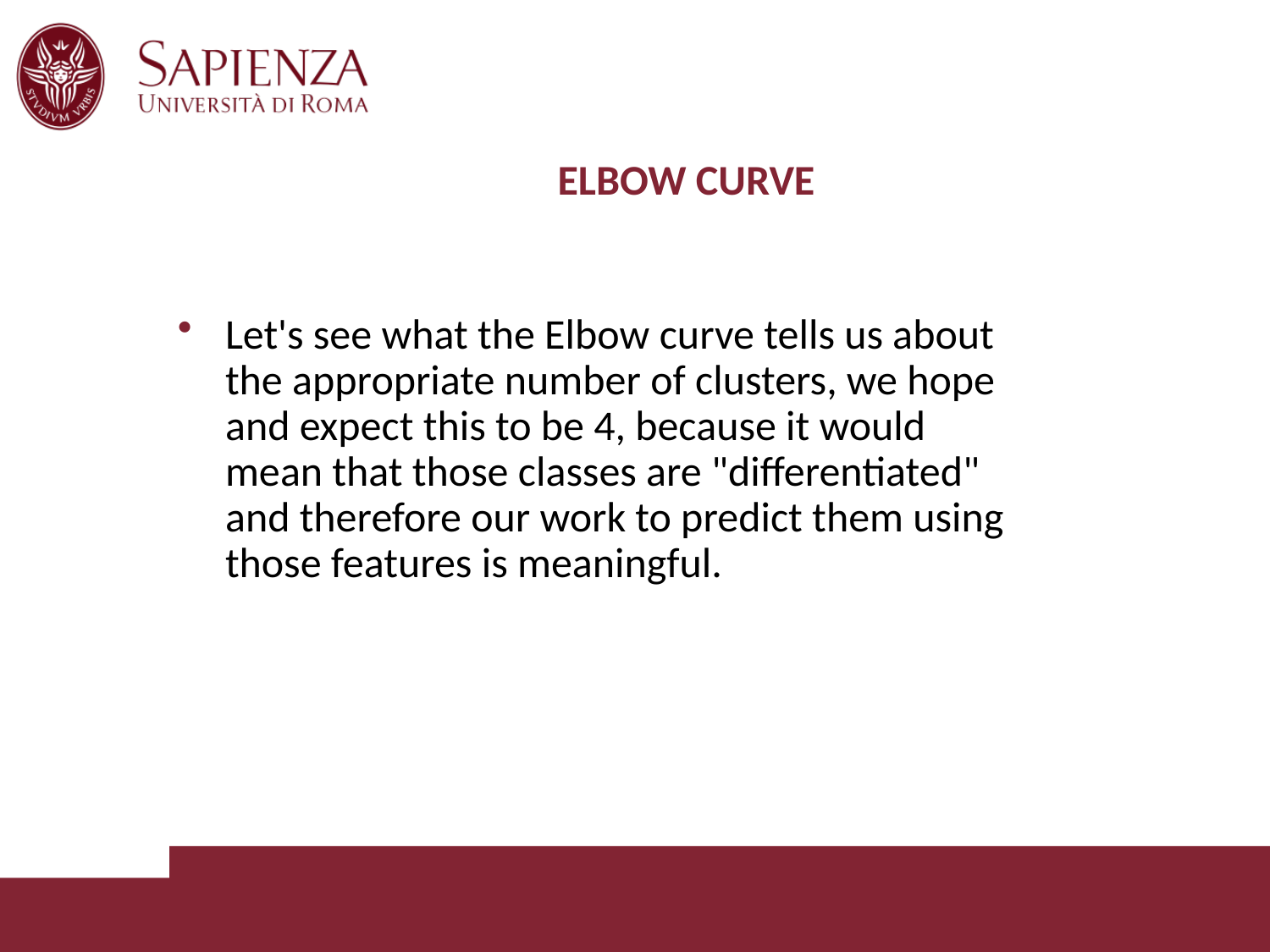

# ELBOW CURVE
Let's see what the Elbow curve tells us about the appropriate number of clusters, we hope and expect this to be 4, because it would mean that those classes are "differentiated" and therefore our work to predict them using those features is meaningful.